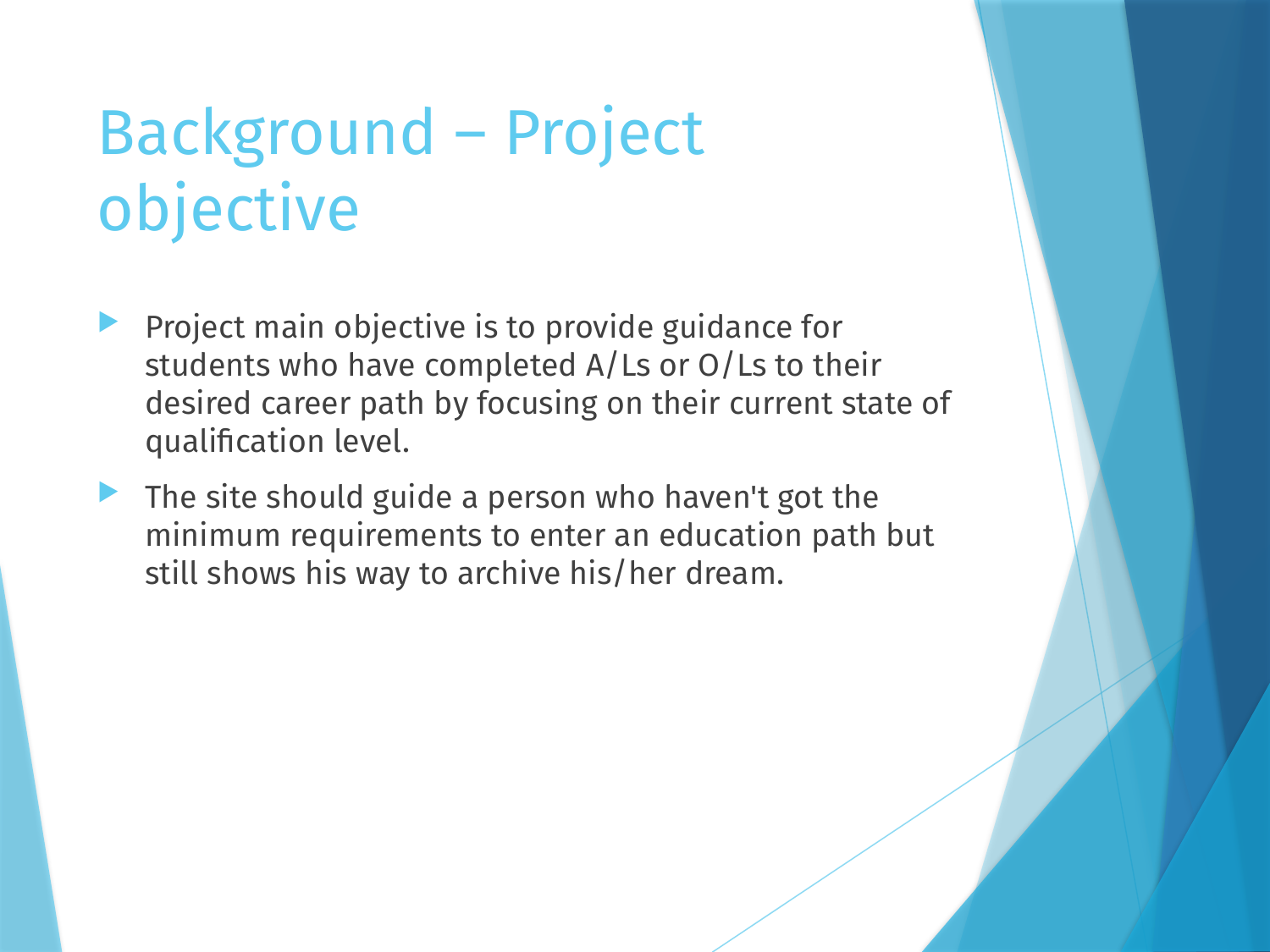

# Background – Project objective
Project main objective is to provide guidance for students who have completed A/Ls or O/Ls to their desired career path by focusing on their current state of qualification level.
The site should guide a person who haven't got the minimum requirements to enter an education path but still shows his way to archive his/her dream.